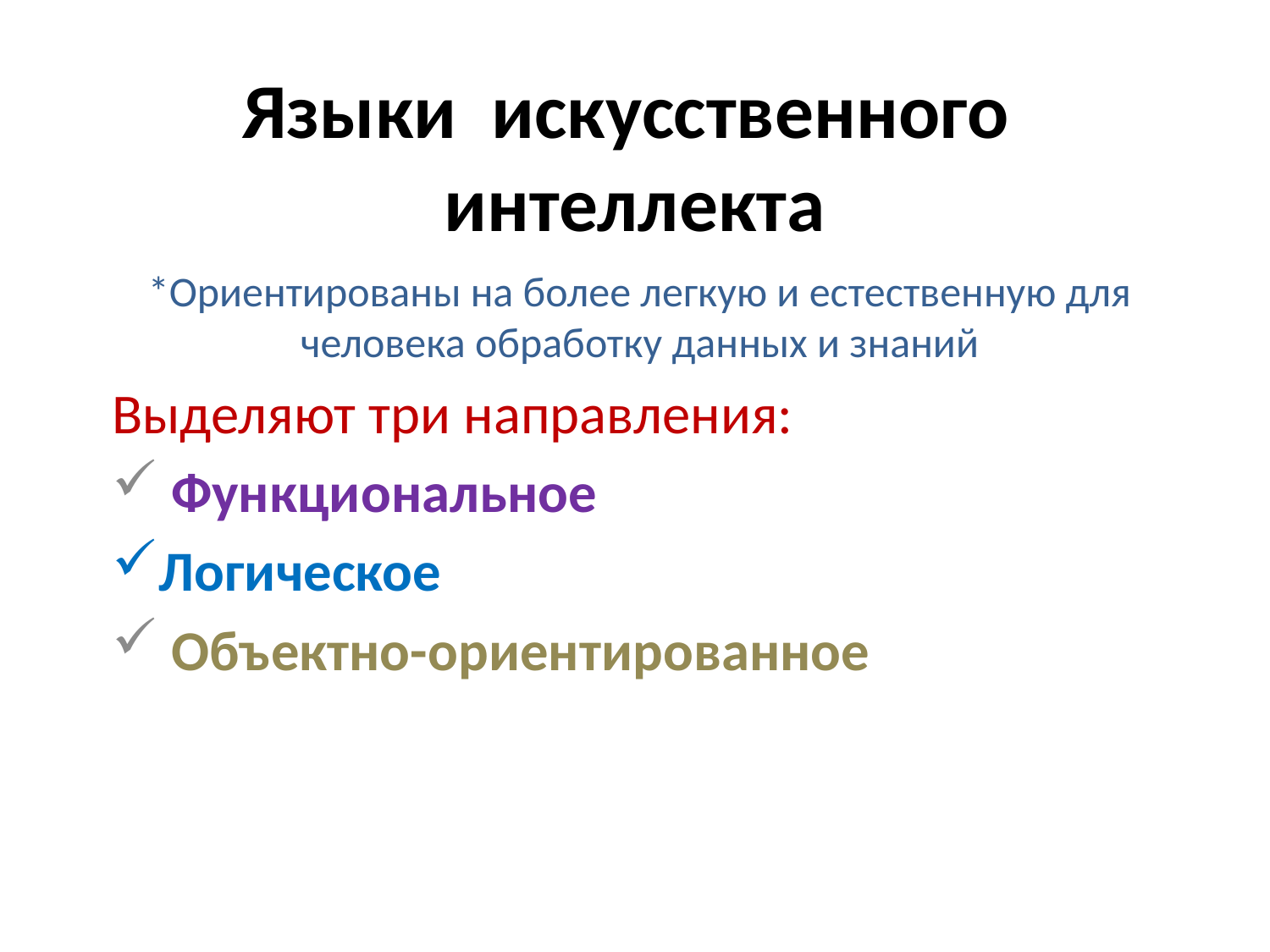

# Языки  искусственного  интеллекта
*Ориентированы на более легкую и естественную для человека обработку данных и знаний
Выделяют три направления:
 Функциональное
Логическое
 Объектно-ориентированное